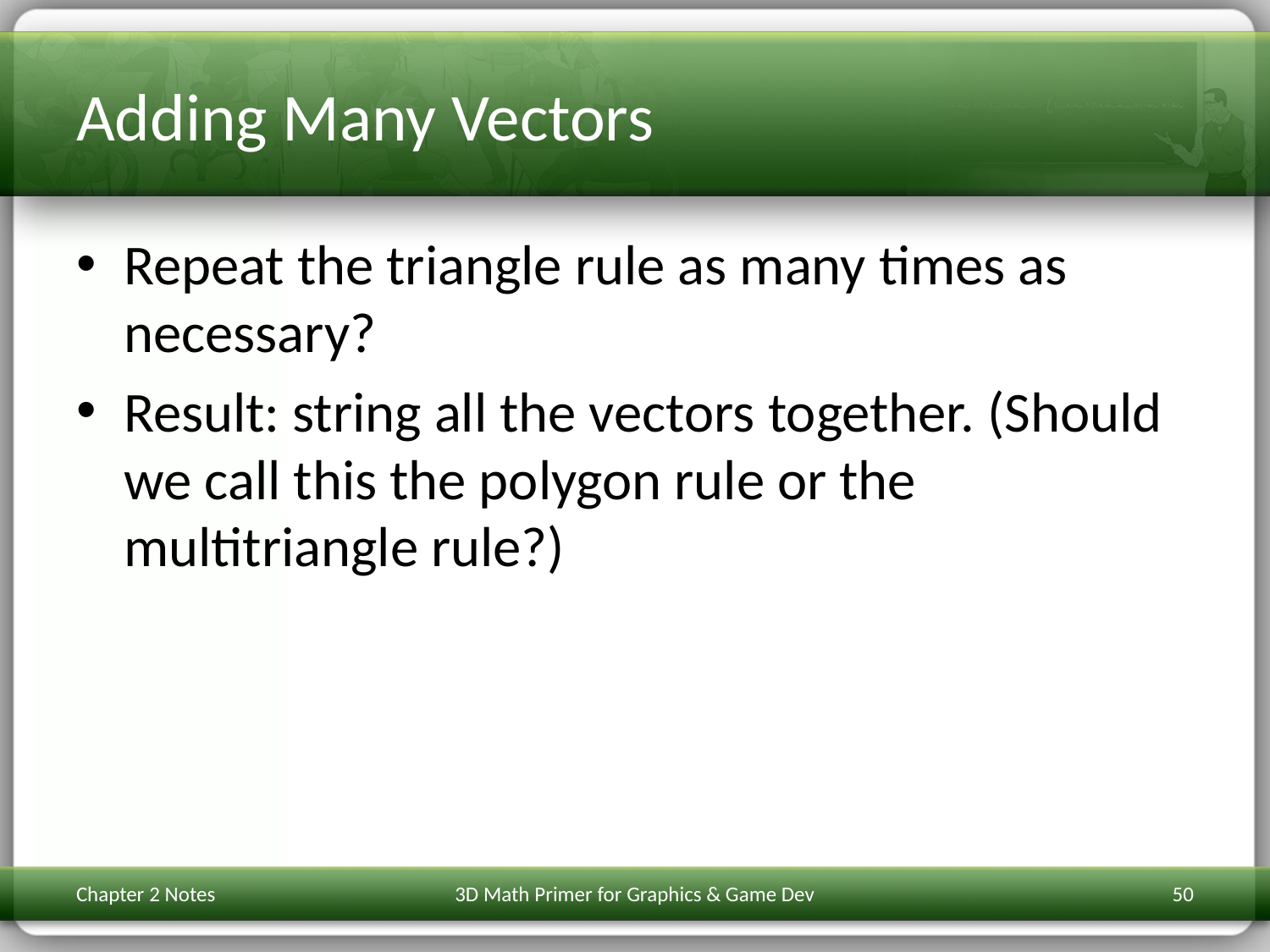

# Adding Many Vectors
Repeat the triangle rule as many times as necessary?
Result: string all the vectors together. (Should we call this the polygon rule or the multitriangle rule?)
Chapter 2 Notes
3D Math Primer for Graphics & Game Dev
50